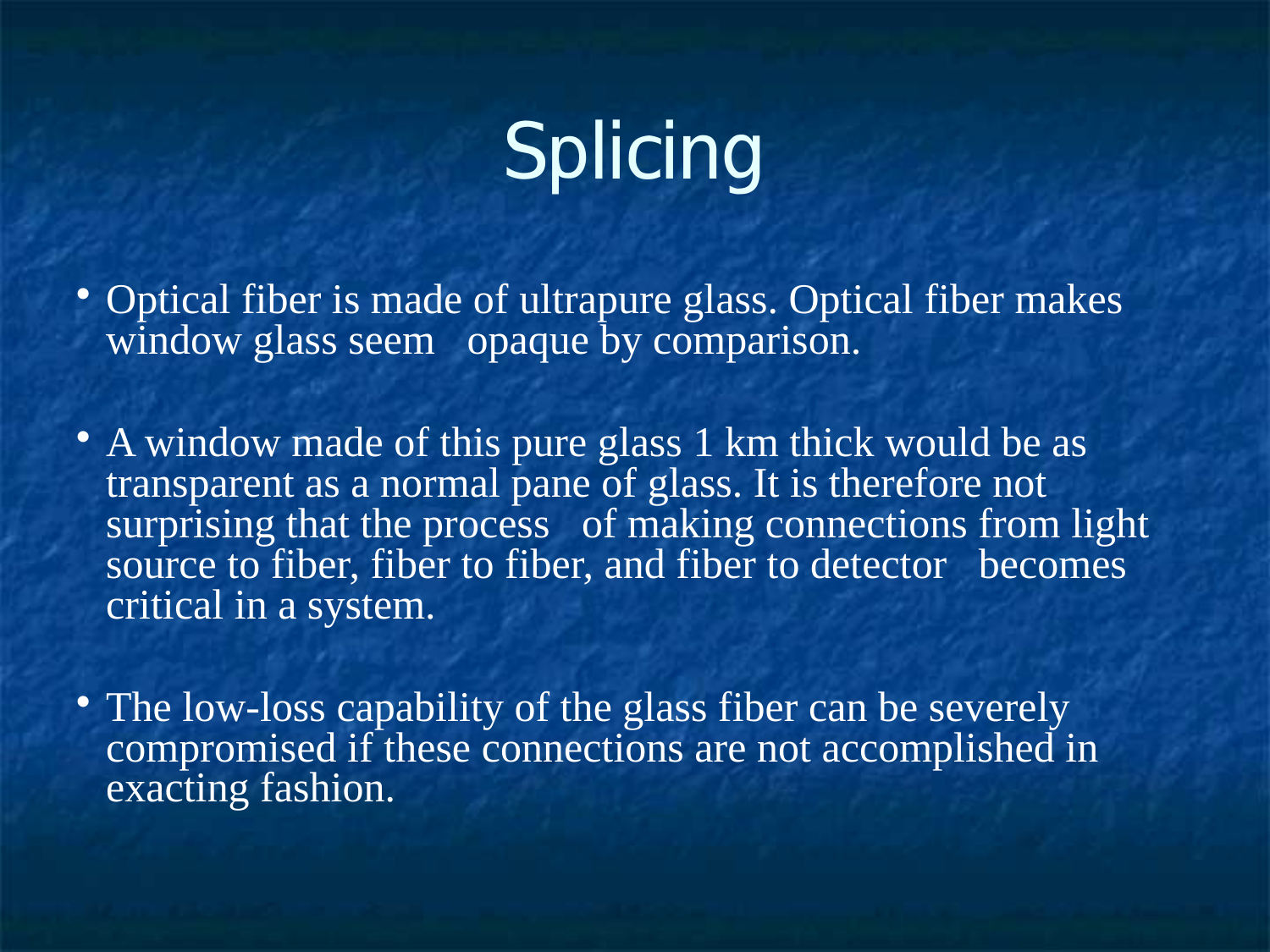

Splicing
Optical fiber is made of ultrapure glass. Optical fiber makes window glass seem   opaque by comparison.

A window made of this pure glass 1 km thick would be as   transparent as a normal pane of glass. It is therefore not surprising that the process   of making connections from light source to fiber, fiber to fiber, and fiber to detector   becomes critical in a system.

The low-loss capability of the glass fiber can be severely compromised if these connections are not accomplished in exacting fashion.